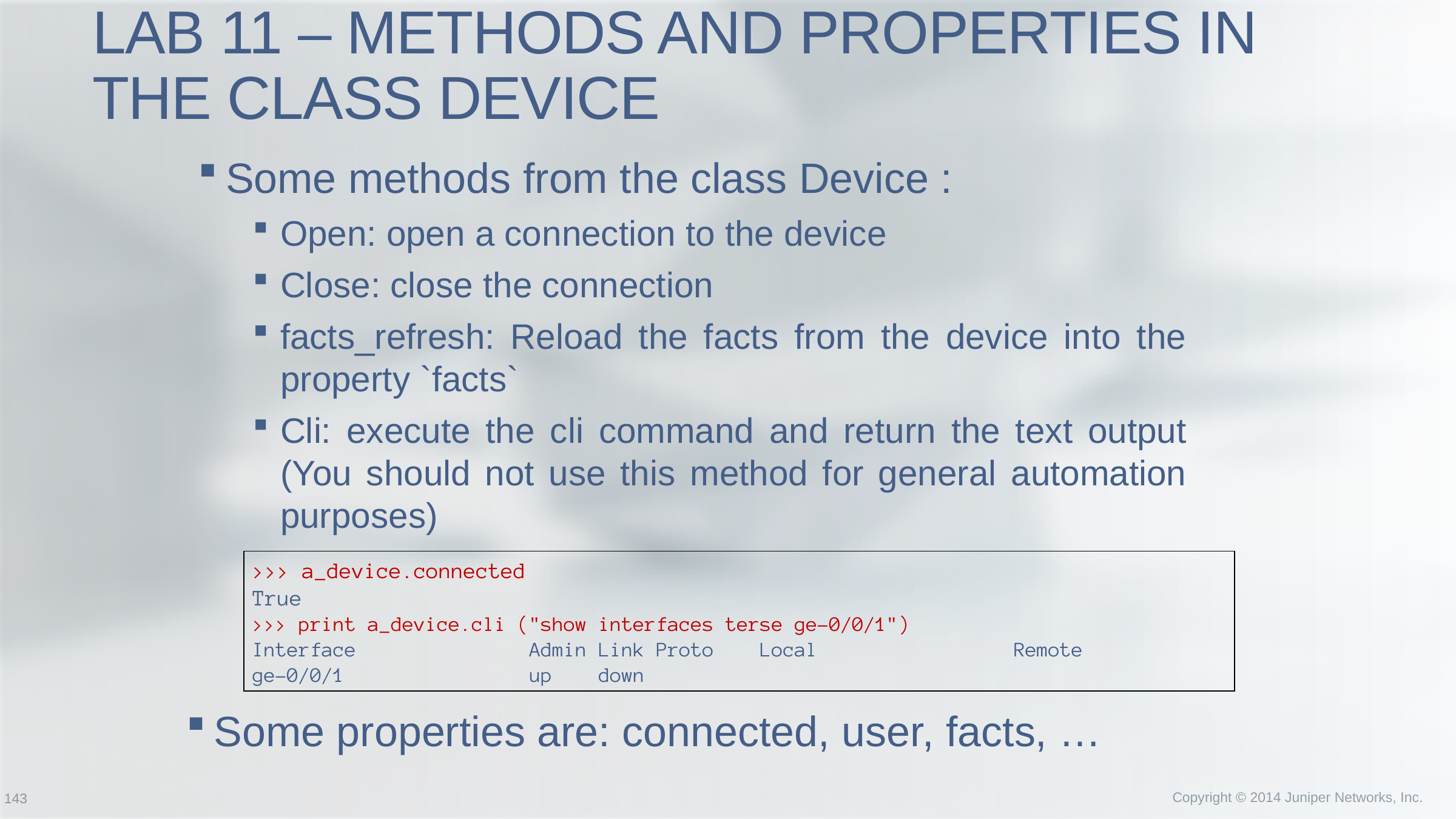

# LAB 11 – METHODS AND PROPERTIES IN THE CLASS DEVICE
Some methods from the class Device :
Open: open a connection to the device
Close: close the connection
facts_refresh: Reload the facts from the device into the property `facts`
Cli: execute the cli command and return the text output (You should not use this method for general automation purposes)
>>> a_device.connected
True
>>> print a_device.cli ("show interfaces terse ge-0/0/1")
Interface               Admin Link Proto    Local                 Remote
ge-0/0/1                up    down
Some properties are: connected, user, facts, …